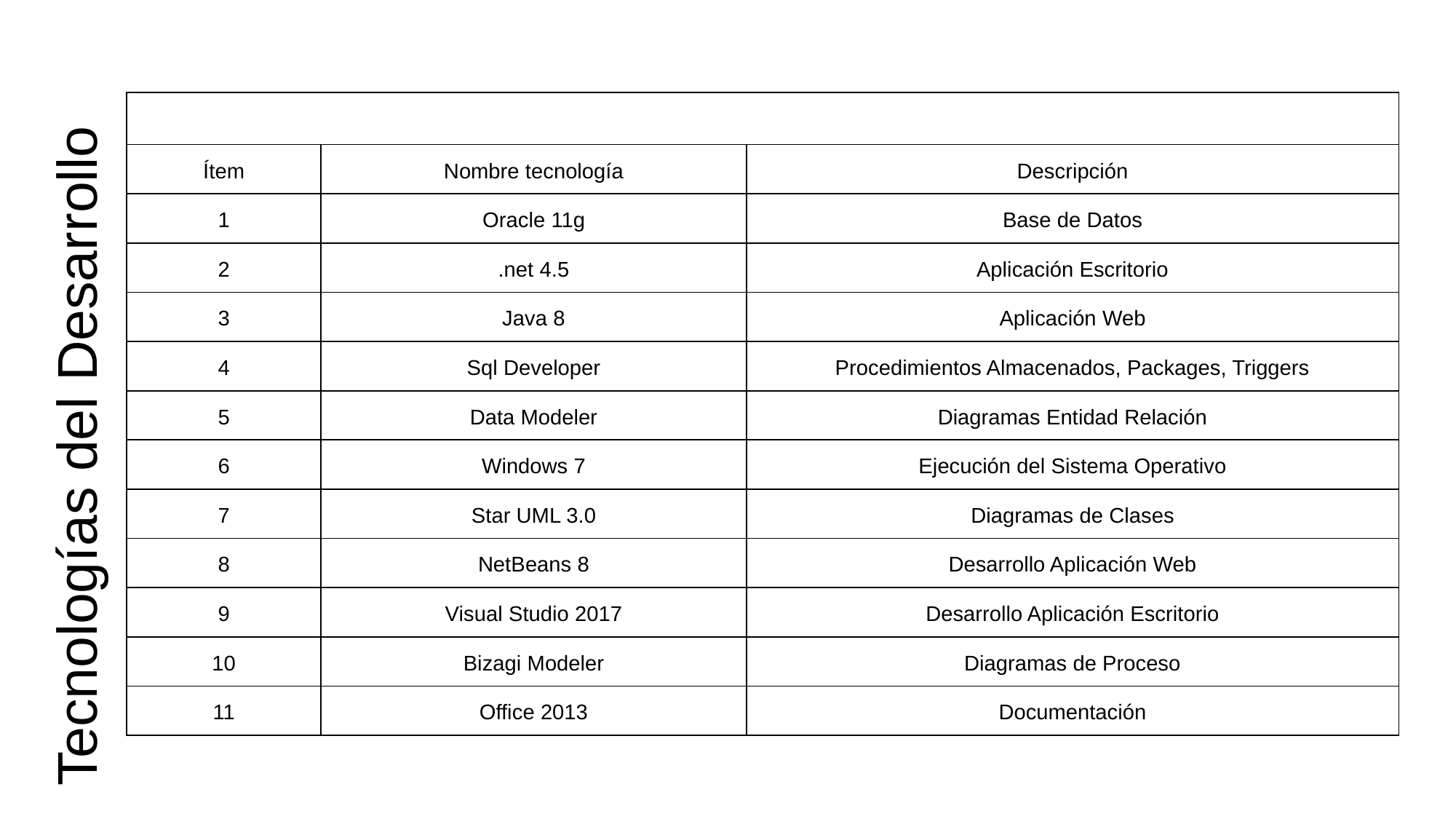

|  |  |  |
| --- | --- | --- |
| Ítem | Nombre tecnología | Descripción |
| 1 | Oracle 11g | Base de Datos |
| 2 | .net 4.5 | Aplicación Escritorio |
| 3 | Java 8 | Aplicación Web |
| 4 | Sql Developer | Procedimientos Almacenados, Packages, Triggers |
| 5 | Data Modeler | Diagramas Entidad Relación |
| 6 | Windows 7 | Ejecución del Sistema Operativo |
| 7 | Star UML 3.0 | Diagramas de Clases |
| 8 | NetBeans 8 | Desarrollo Aplicación Web |
| 9 | Visual Studio 2017 | Desarrollo Aplicación Escritorio |
| 10 | Bizagi Modeler | Diagramas de Proceso |
| 11 | Office 2013 | Documentación |
# Tecnologías del Desarrollo